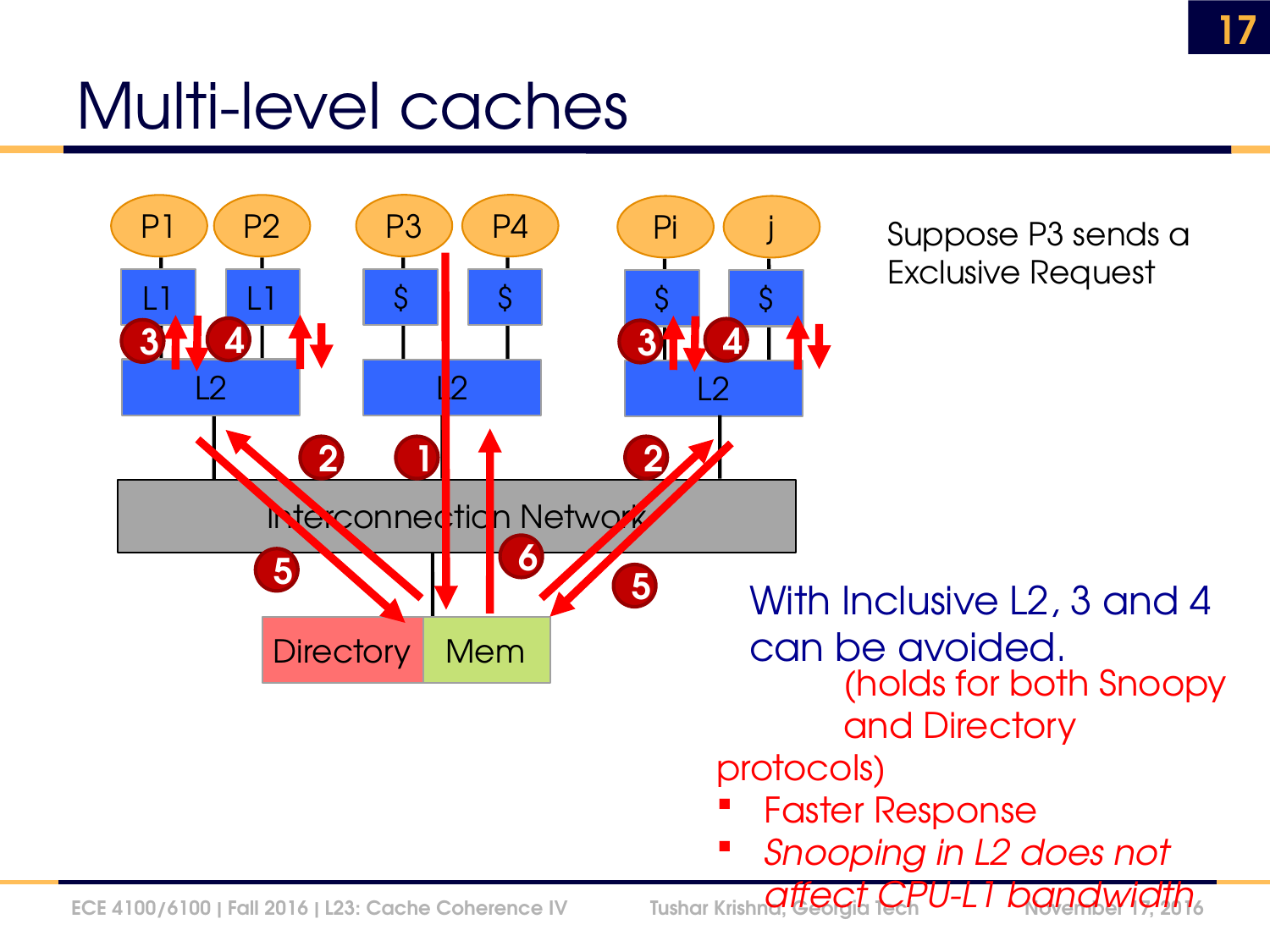

17
# Multi-level caches
P3
P4
P1
P2
Pi
j
Suppose P3 sends a Exclusive Request

$
$
L1
L1
$
$

4
4
3
3

L2
L2
L2

2
1
2

Interconnection Network
6
5

5
With Inclusive L2, 3 and 4 can be avoided.
Directory
Mem
	(holds for both Snoopy
	and Directory protocols)
Faster Response
Snooping in L2 does not affect CPU-L1 bandwidth
ECE 4100/6100 | Fall 2016 | L23: Cache Coherence IV               Tushar Krishna, Georgia Tech
November 17, 2016